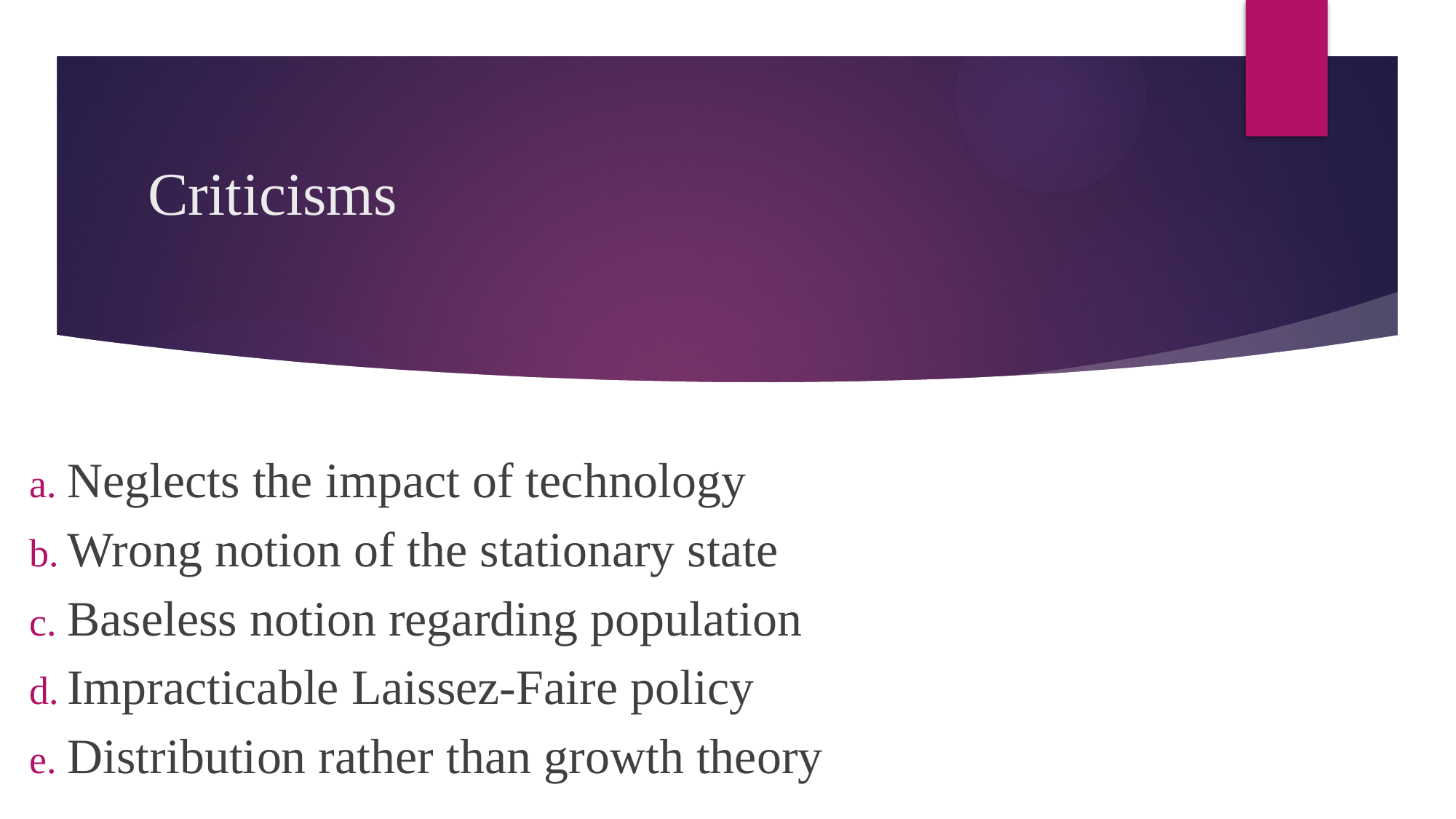

# Criticisms

Neglects the impact of technology
Wrong notion of the stationary state
Baseless notion regarding population
Impracticable Laissez-Faire policy
Distribution rather than growth theory